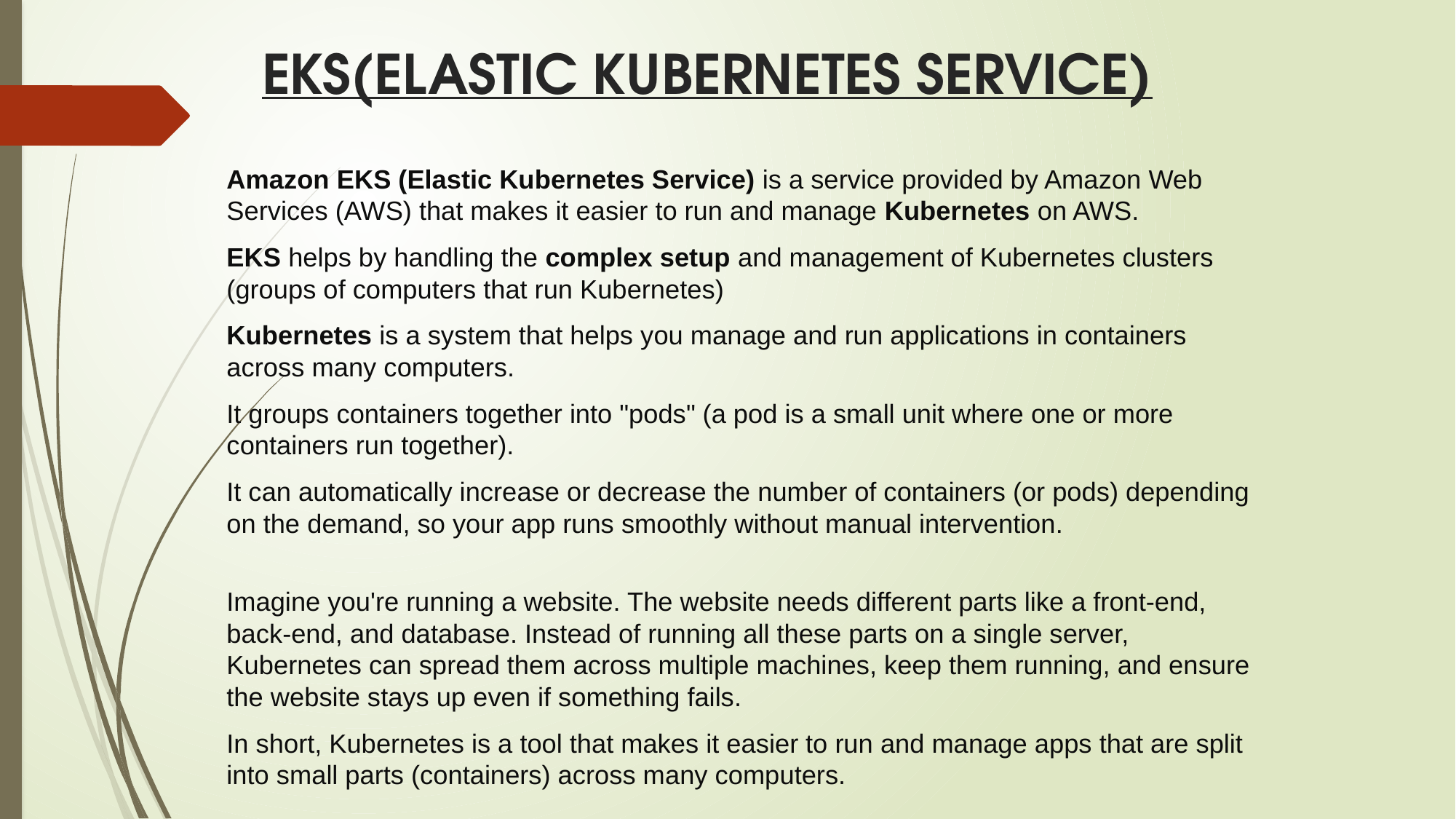

# EKS(ELASTIC KUBERNETES SERVICE)
Amazon EKS (Elastic Kubernetes Service) is a service provided by Amazon Web Services (AWS) that makes it easier to run and manage Kubernetes on AWS.
EKS helps by handling the complex setup and management of Kubernetes clusters (groups of computers that run Kubernetes)
Kubernetes is a system that helps you manage and run applications in containers across many computers.
It groups containers together into "pods" (a pod is a small unit where one or more containers run together).
It can automatically increase or decrease the number of containers (or pods) depending on the demand, so your app runs smoothly without manual intervention.
Imagine you're running a website. The website needs different parts like a front-end, back-end, and database. Instead of running all these parts on a single server, Kubernetes can spread them across multiple machines, keep them running, and ensure the website stays up even if something fails.
In short, Kubernetes is a tool that makes it easier to run and manage apps that are split into small parts (containers) across many computers.